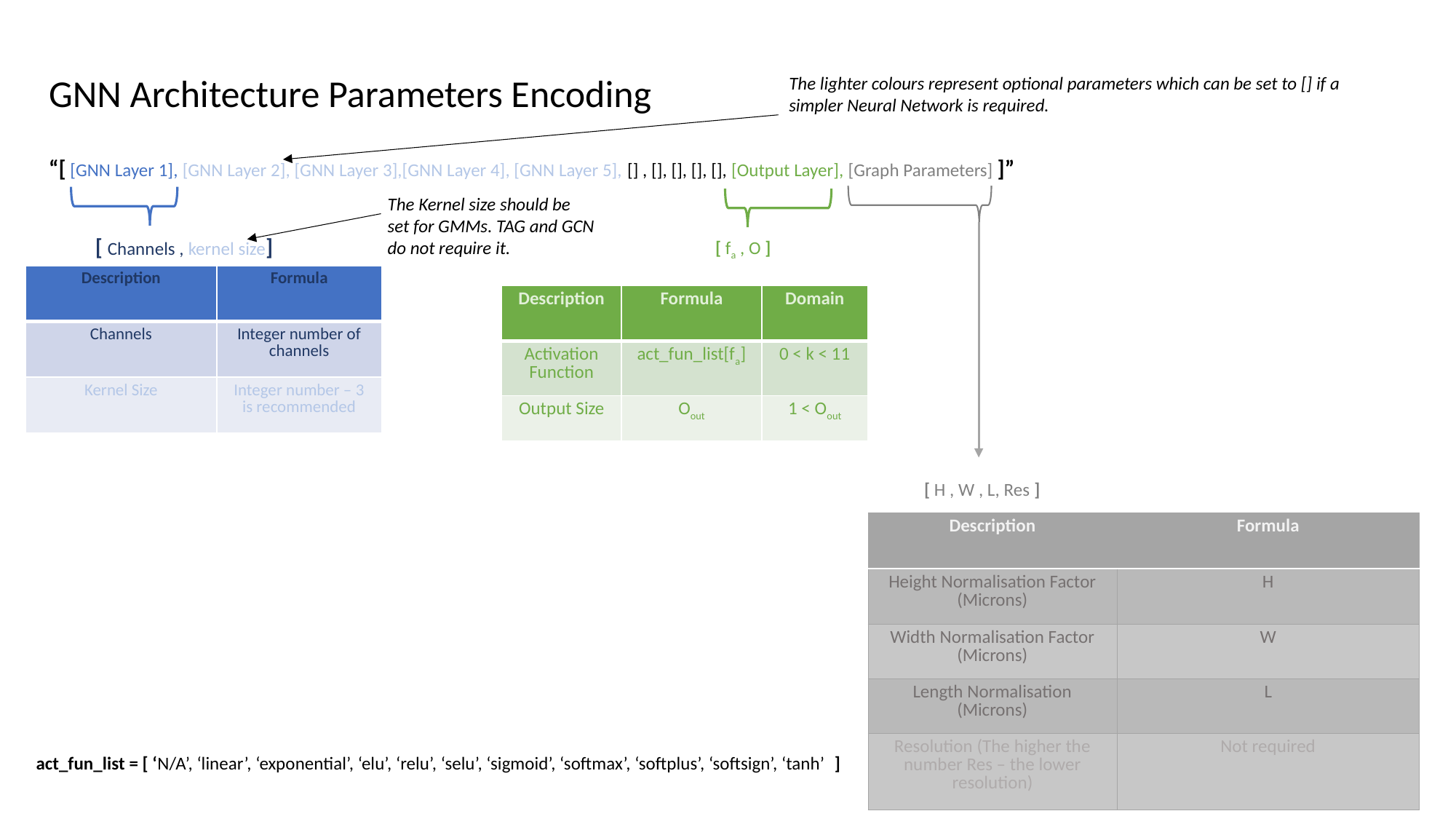

GNN Architecture Parameters Encoding
The lighter colours represent optional parameters which can be set to [] if a simpler Neural Network is required.

“[ [GNN Layer 1], [GNN Layer 2], [GNN Layer 3],[GNN Layer 4], [GNN Layer 5], [] , [], [], [], [], [Output Layer], [Graph Parameters] ]”

The Kernel size should be set for GMMs. TAG and GCN do not require it.
[ Channels , kernel size]
[ fa , O ]
| Description | Formula |
| --- | --- |
| Channels | Integer number of channels |
| Kernel Size | Integer number – 3 is recommended |
| Description | Formula | Domain |
| --- | --- | --- |
| Activation Function | act\_fun\_list[fa] | 0 < k < 11 |
| Output Size | Oout | 1 < Oout |
[ H , W , L, Res ]
| Description | Formula |
| --- | --- |
| Height Normalisation Factor (Microns) | H |
| Width Normalisation Factor (Microns) | W |
| Length Normalisation (Microns) | L |
| Resolution (The higher the number Res – the lower resolution) | Not required |
act_fun_list = [ ‘N/A’, ‘linear’, ‘exponential’, ‘elu’, ‘relu’, ‘selu’, ‘sigmoid’, ‘softmax’, ‘softplus’, ‘softsign’, ‘tanh’  ]